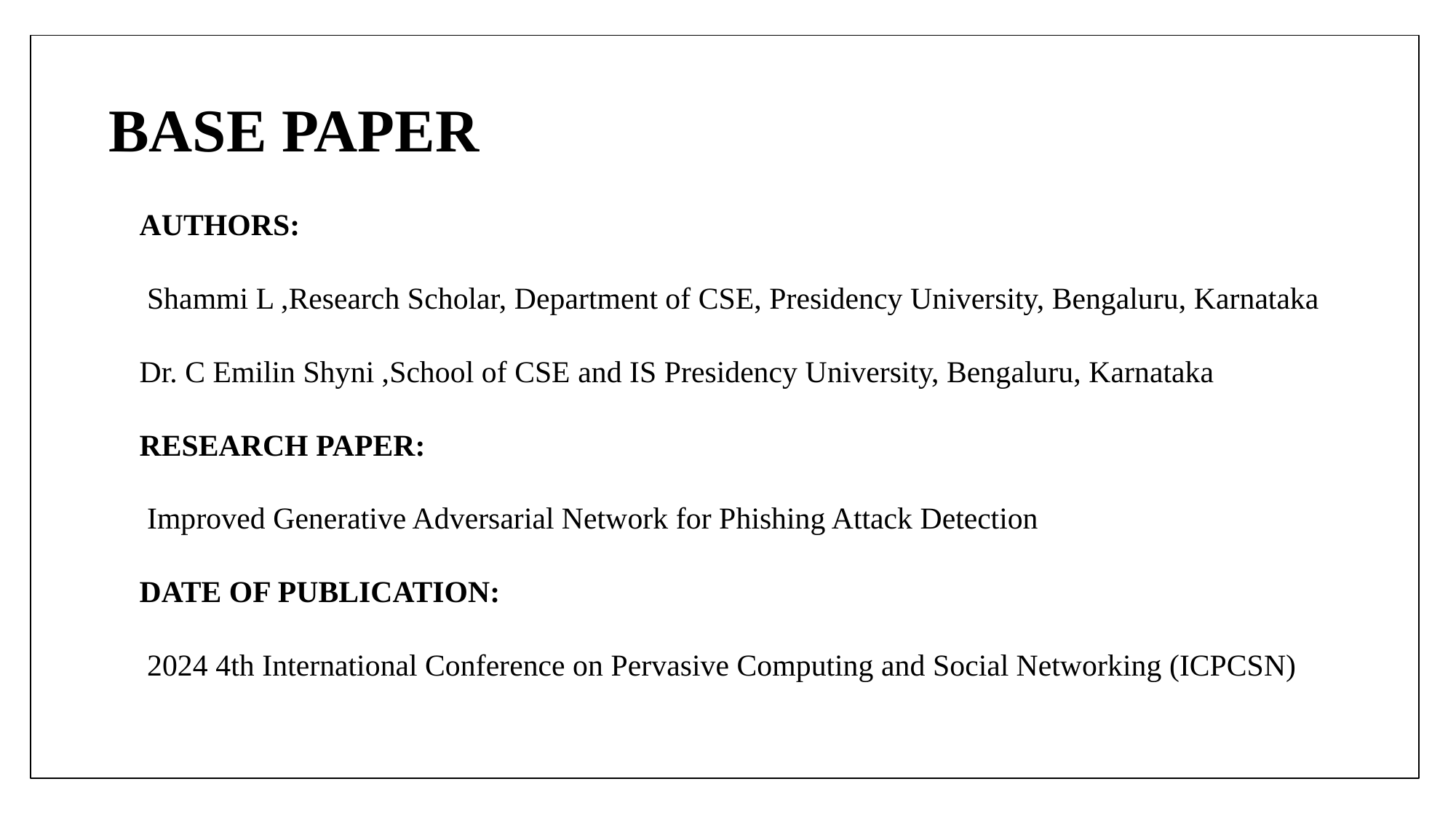

2

# BASE PAPER
AUTHORS:
 Shammi L ,Research Scholar, Department of CSE, Presidency University, Bengaluru, Karnataka
Dr. C Emilin Shyni ,School of CSE and IS Presidency University, Bengaluru, Karnataka
RESEARCH PAPER:
 Improved Generative Adversarial Network for Phishing Attack Detection
DATE OF PUBLICATION:
 2024 4th International Conference on Pervasive Computing and Social Networking (ICPCSN)